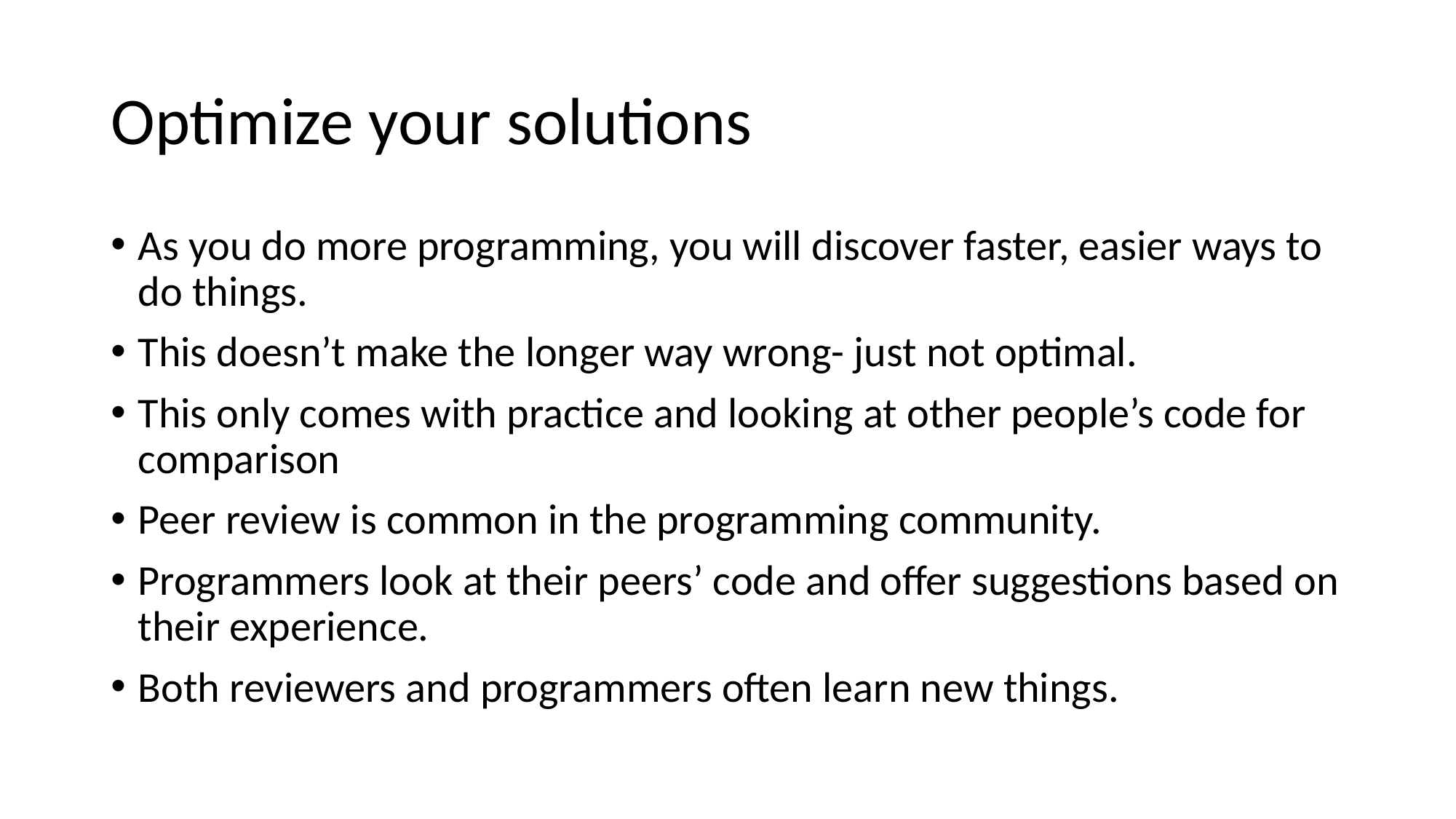

# Optimize your solutions
As you do more programming, you will discover faster, easier ways to do things.
This doesn’t make the longer way wrong- just not optimal.
This only comes with practice and looking at other people’s code for comparison
Peer review is common in the programming community.
Programmers look at their peers’ code and offer suggestions based on their experience.
Both reviewers and programmers often learn new things.